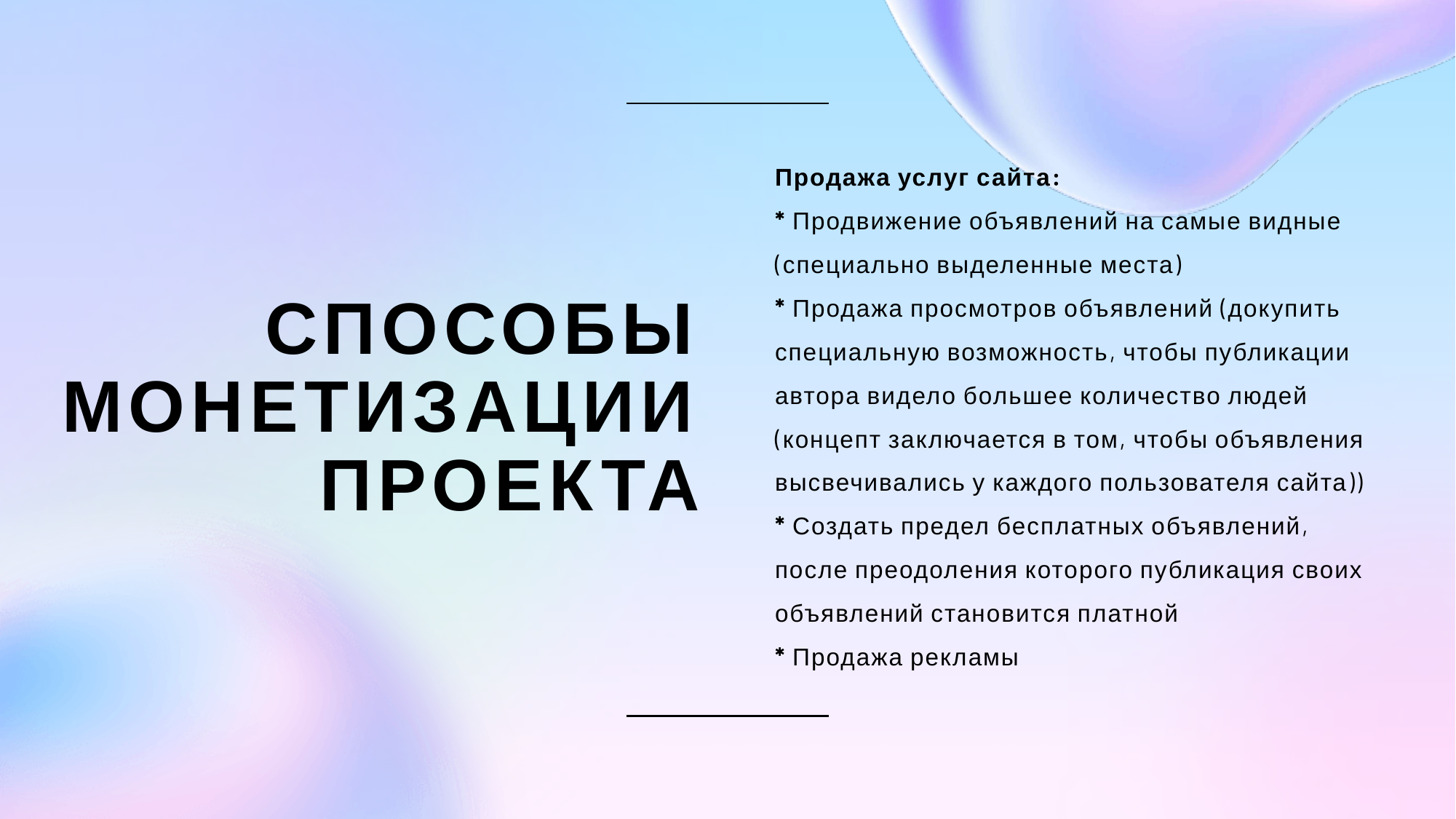

# Способы монетизации проекта
Продажа услуг сайта:
* Продвижение объявлений на самые видные (специально выделенные места)
* Продажа просмотров объявлений (докупить специальную возможность, чтобы публикации автора видело большее количество людей (концепт заключается в том, чтобы объявления высвечивались у каждого пользователя сайта))
* Создать предел бесплатных объявлений, после преодоления которого публикация своих объявлений становится платной
* Продажа рекламы